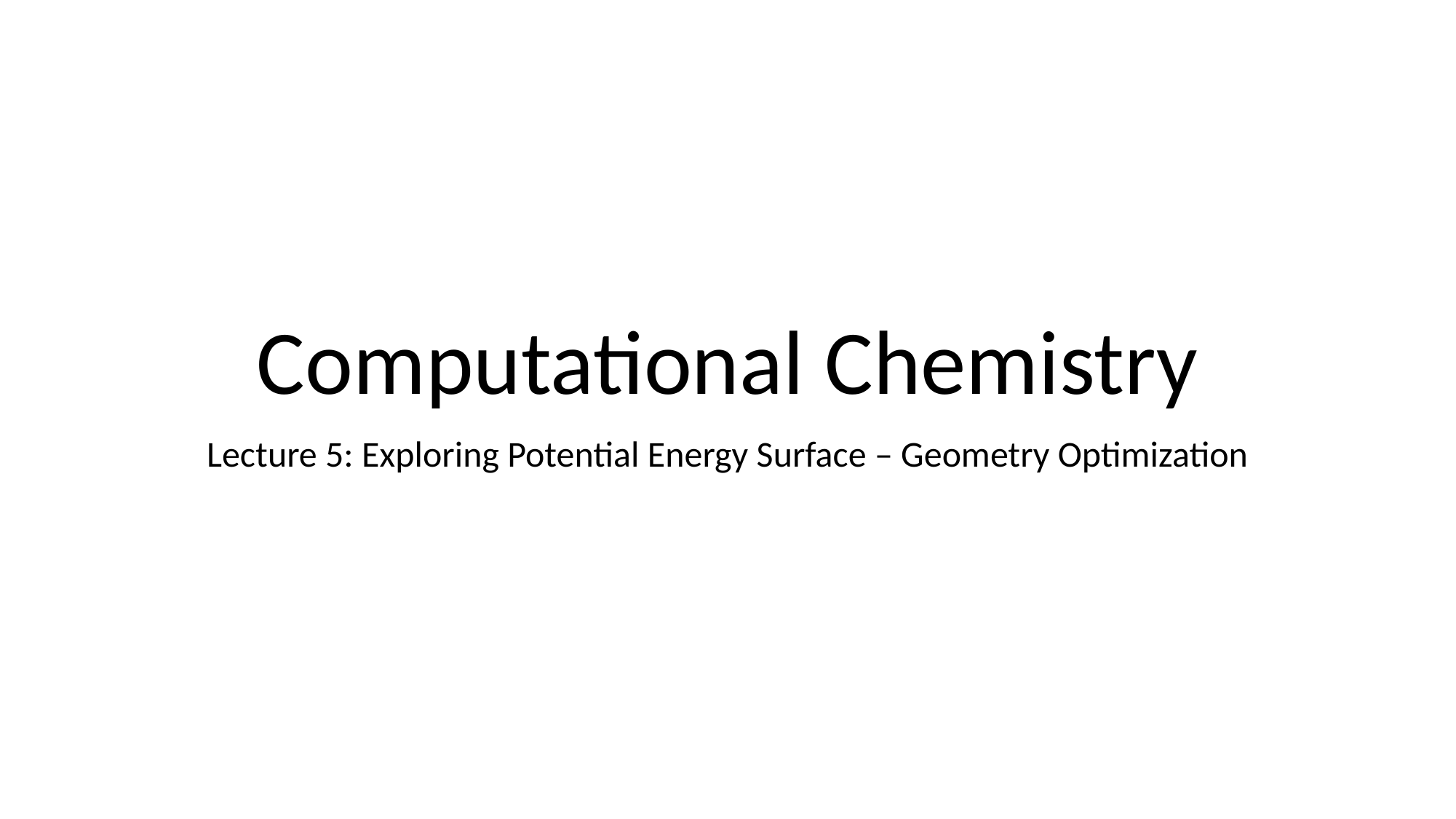

# Computational Chemistry
Lecture 5: Exploring Potential Energy Surface – Geometry Optimization